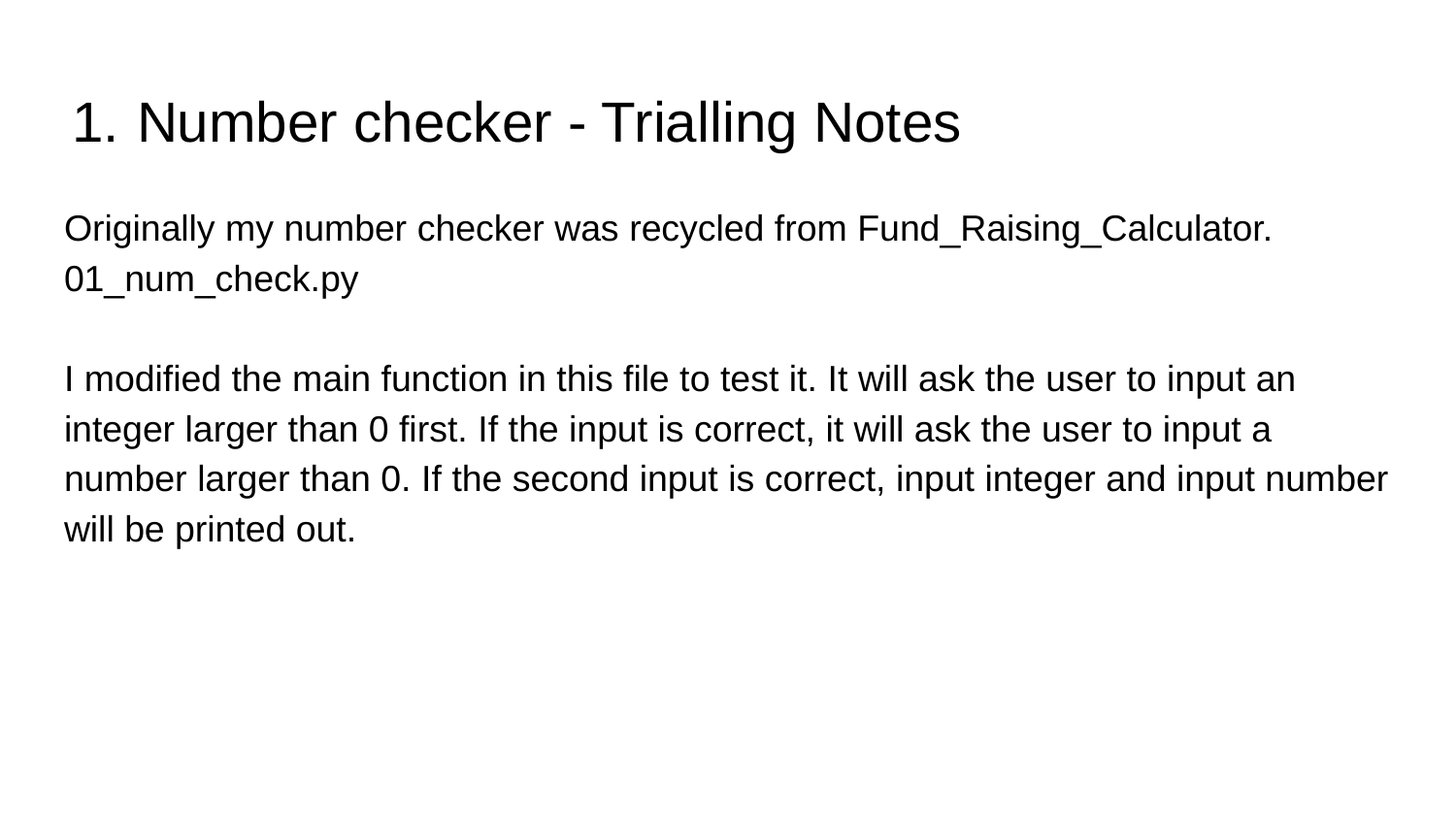

# Number checker - Trialling Notes
Originally my number checker was recycled from Fund_Raising_Calculator.
01_num_check.py

I modified the main function in this file to test it. It will ask the user to input an integer larger than 0 first. If the input is correct, it will ask the user to input a number larger than 0. If the second input is correct, input integer and input number will be printed out.